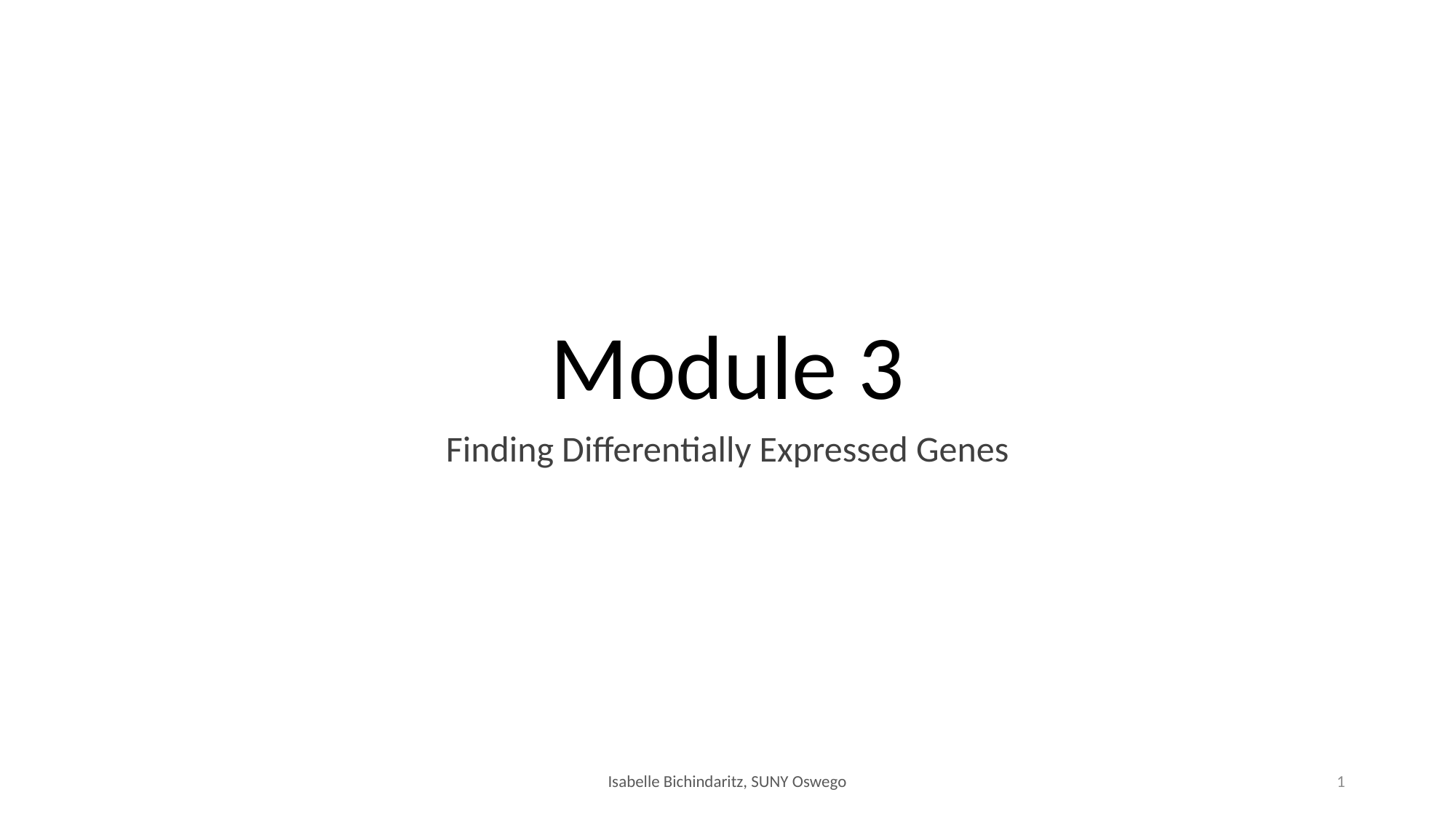

# Module 3
Finding Differentially Expressed Genes
Isabelle Bichindaritz, SUNY Oswego
1